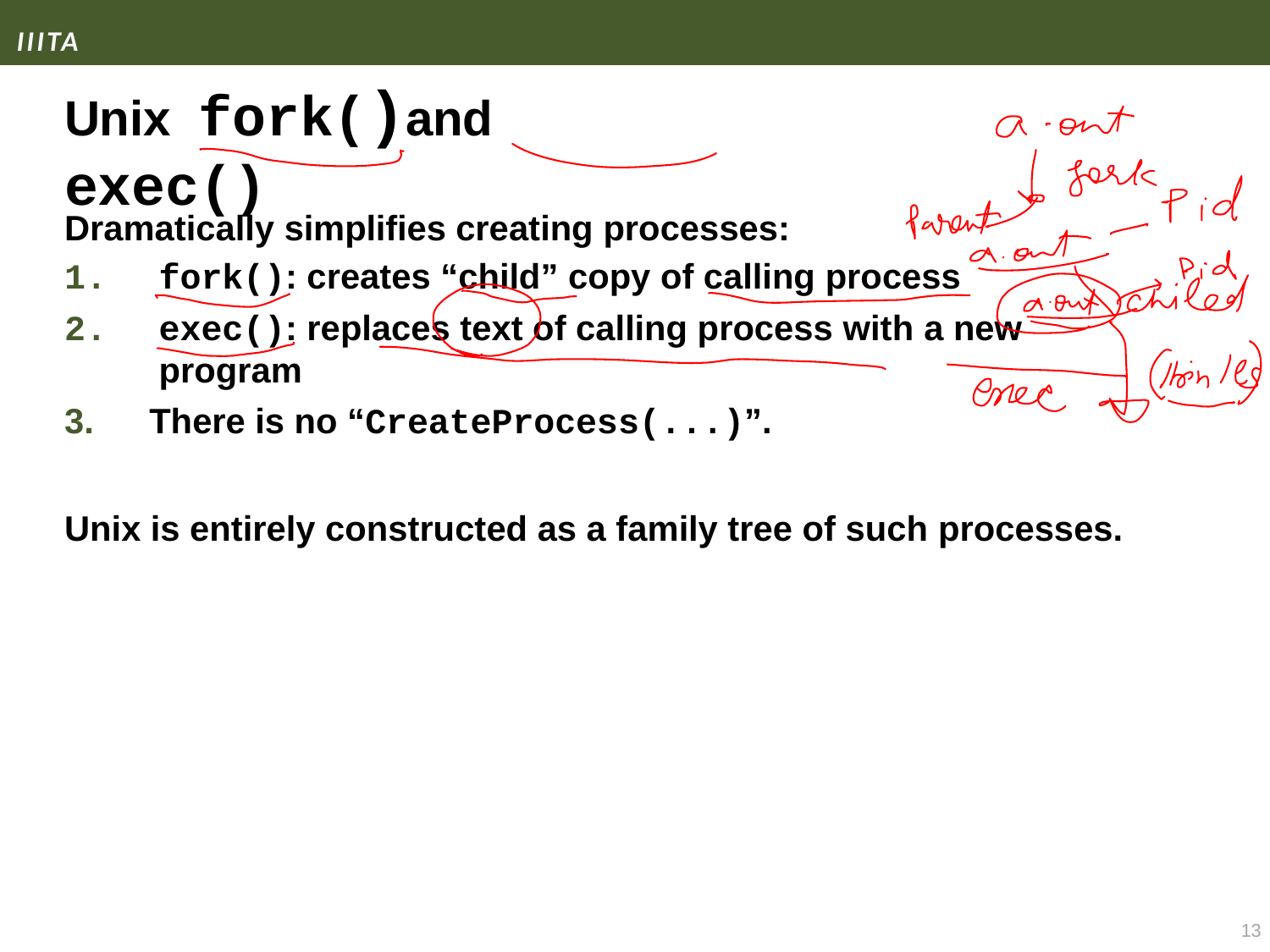

# Unix	fork()and exec()
Dramatically simplifies creating processes:
fork(): creates “child” copy of calling process
exec(): replaces text of calling process with a new program
There is no “CreateProcess(...)”.

Unix is entirely constructed as a family tree of such processes.
13